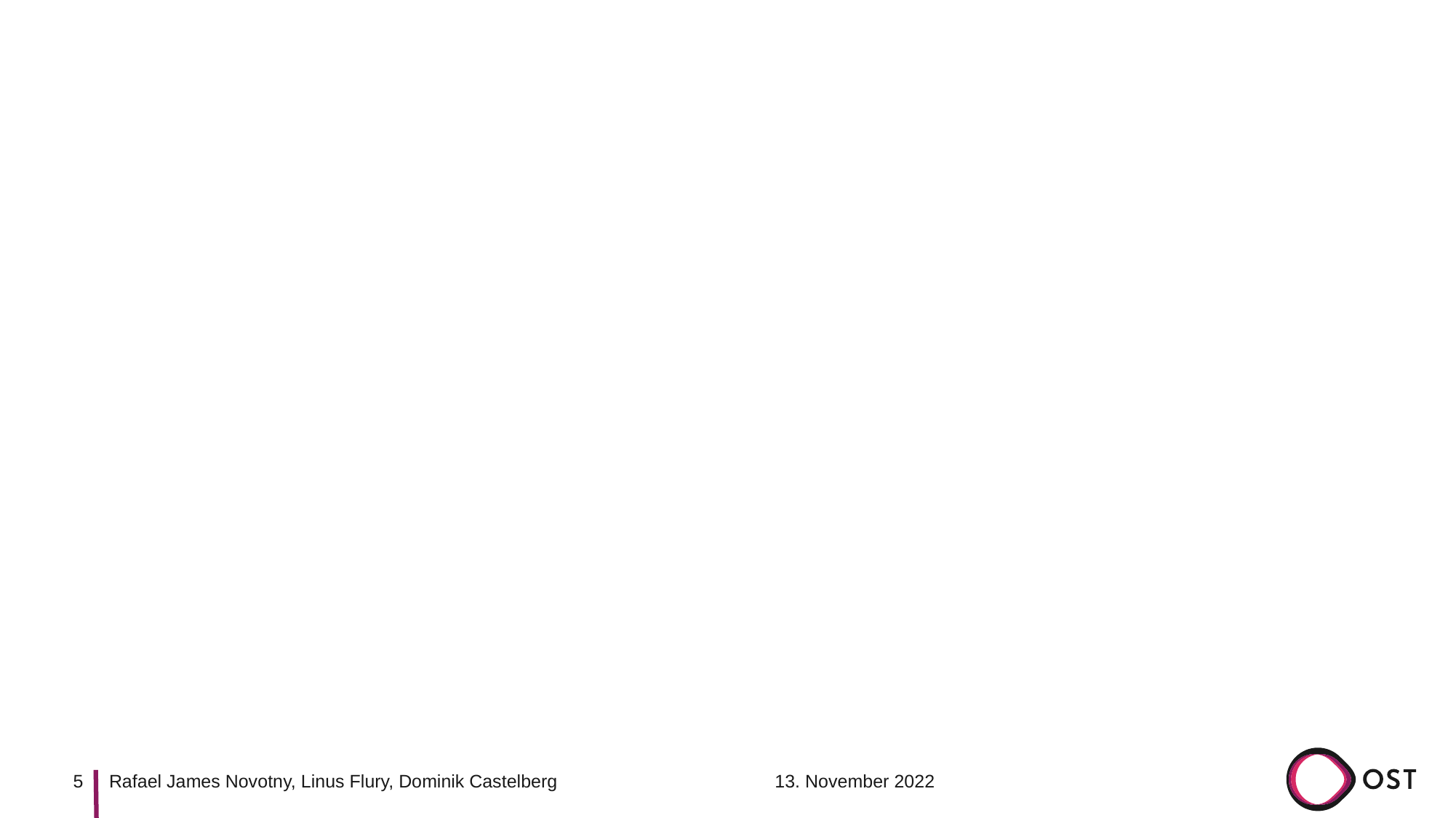

#

5
13. November 2022
Rafael James Novotny, Linus Flury, Dominik Castelberg